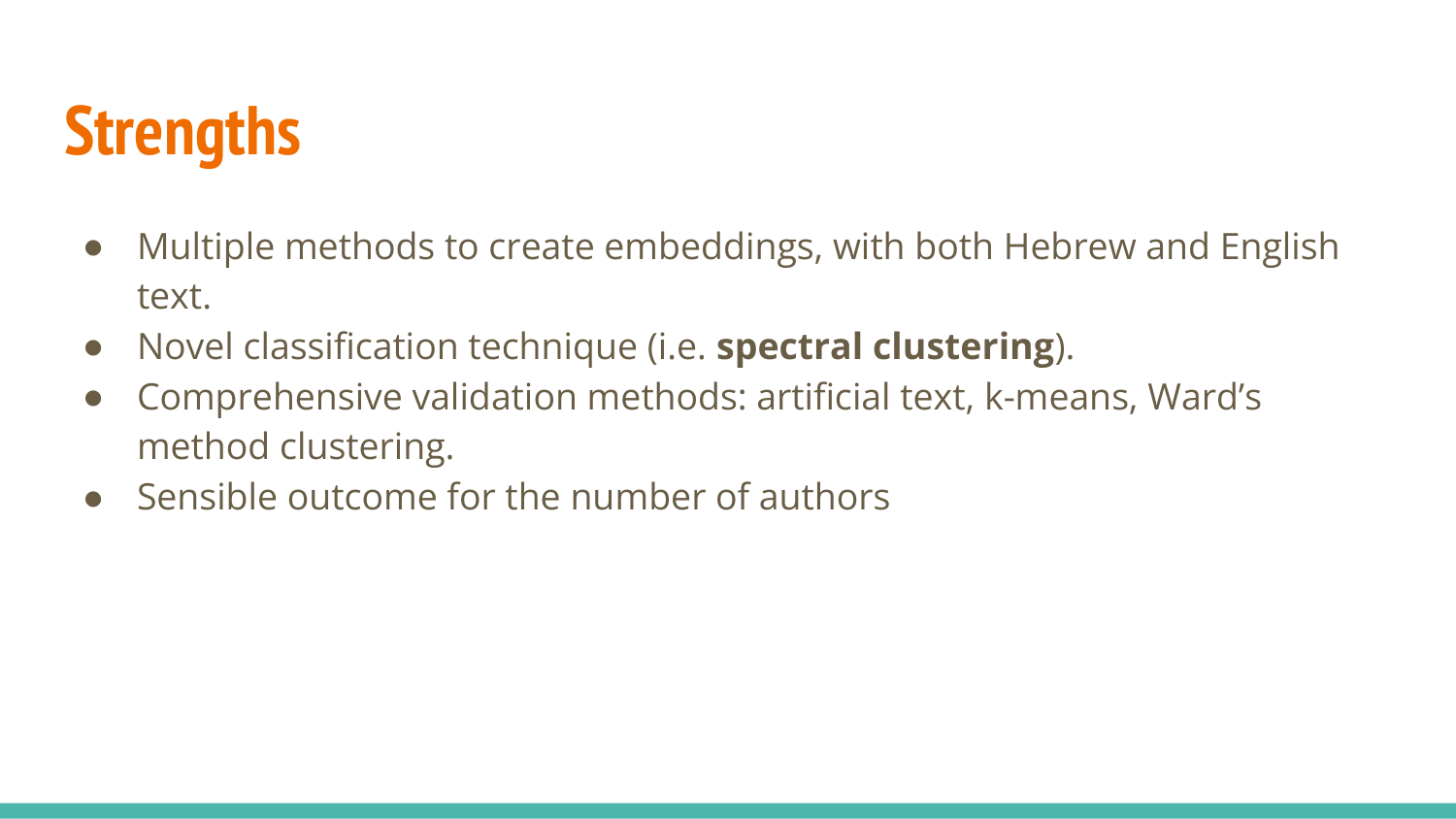

# Strengths
Multiple methods to create embeddings, with both Hebrew and English text.
Novel classification technique (i.e. spectral clustering).
Comprehensive validation methods: artificial text, k-means, Ward’s method clustering.
Sensible outcome for the number of authors